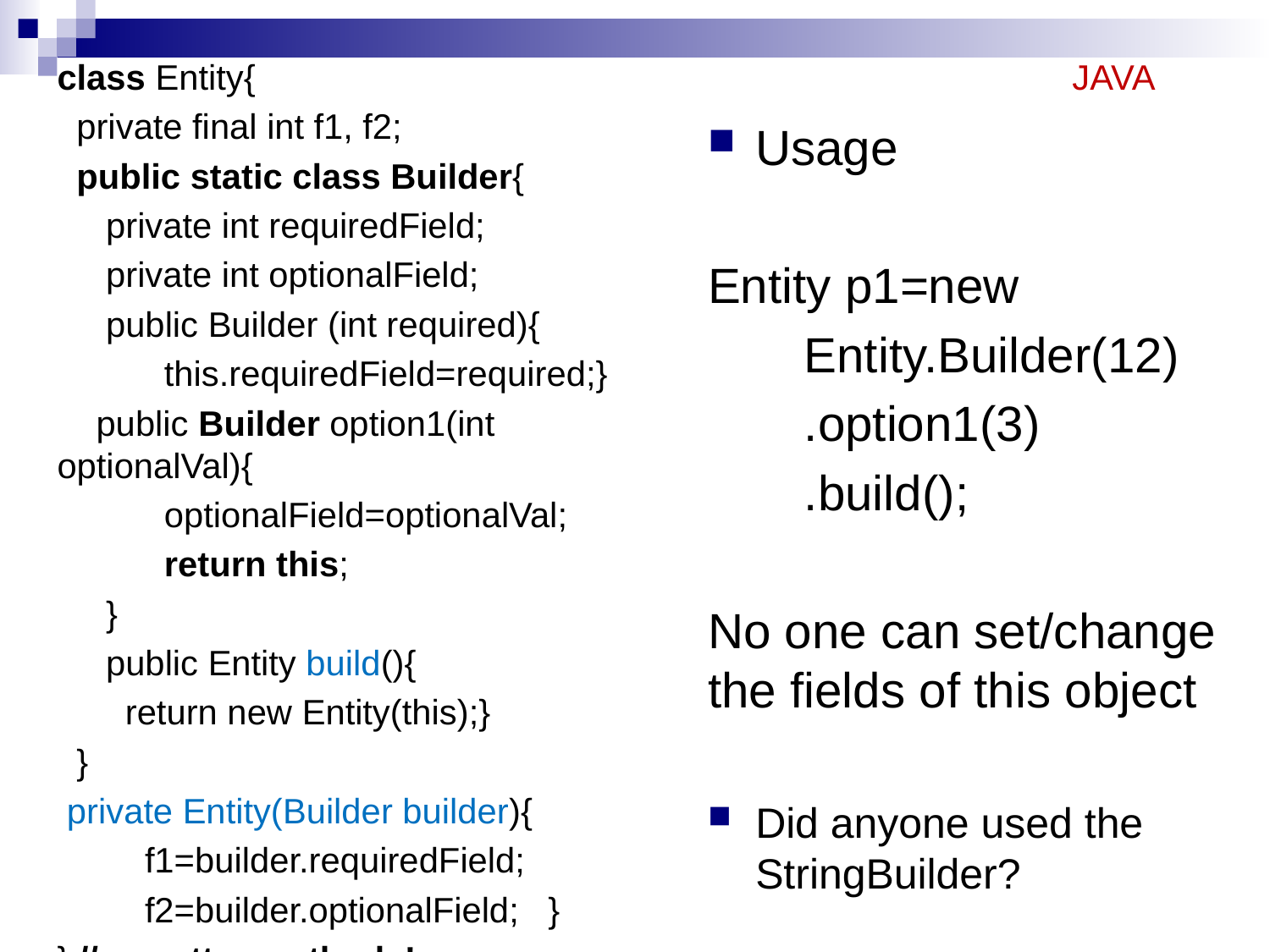

class Entity{
  private final int f1, f2;
  public static class Builder{
     private int requiredField;
     private int optionalField;
     public Builder (int required){
           this.requiredField=required;}
    public Builder option1(int optionalVal){
           optionalField=optionalVal;
           return this;
     }
     public Entity build(){
       return new Entity(this);}
  }
 private Entity(Builder builder){
         f1=builder.requiredField;
         f2=builder.optionalField;   }
} //no setter methods!
JAVA
Usage

Entity p1=new
       Entity.Builder(12)
       .option1(3)
       .build();

No one can set/change the fields of this object

Did anyone used the StringBuilder?